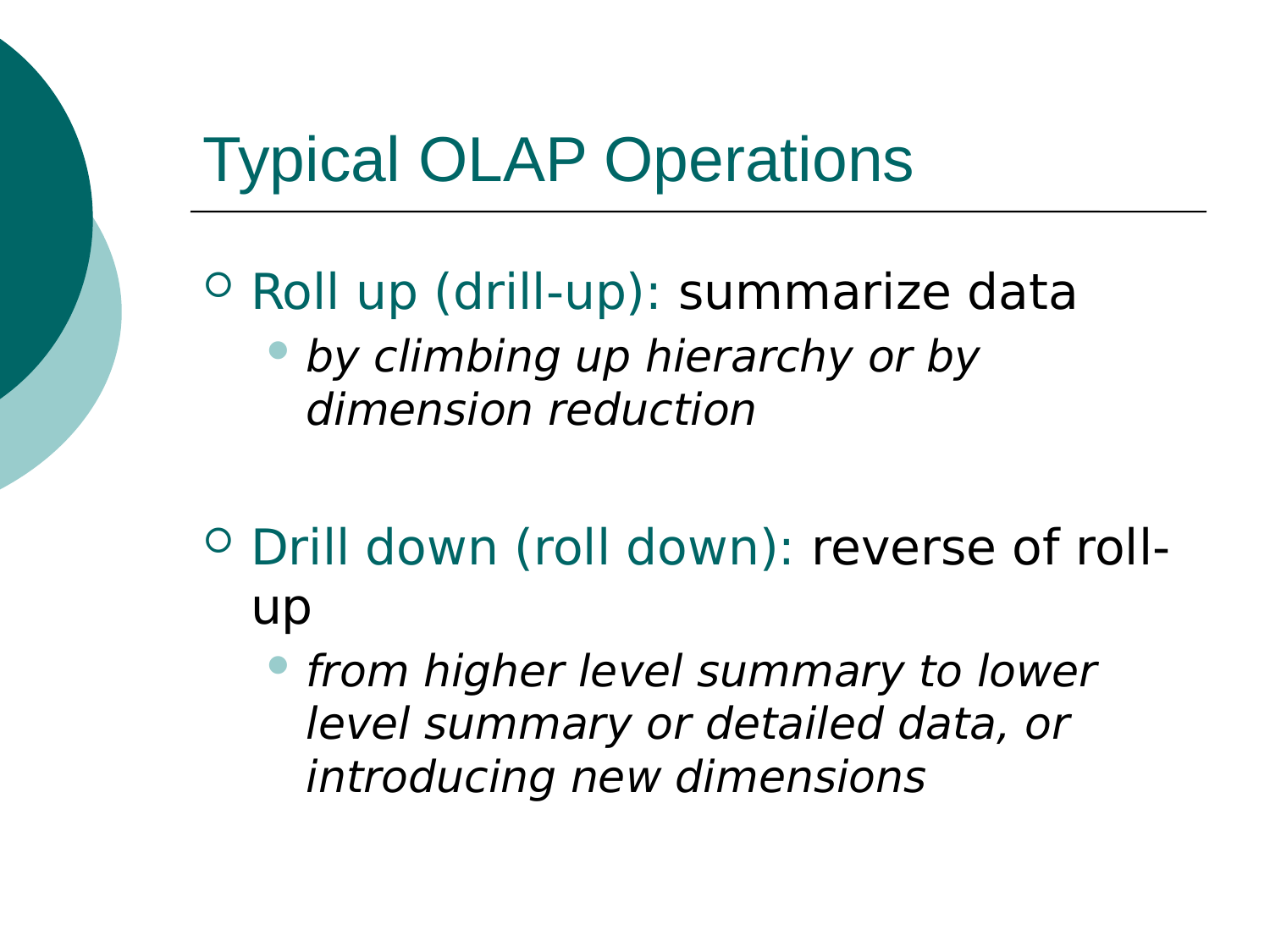

# Typical OLAP Operations
Roll up (drill-up): summarize data
by climbing up hierarchy or by dimension reduction

Drill down (roll down): reverse of roll-up
from higher level summary to lower level summary or detailed data, or introducing new dimensions